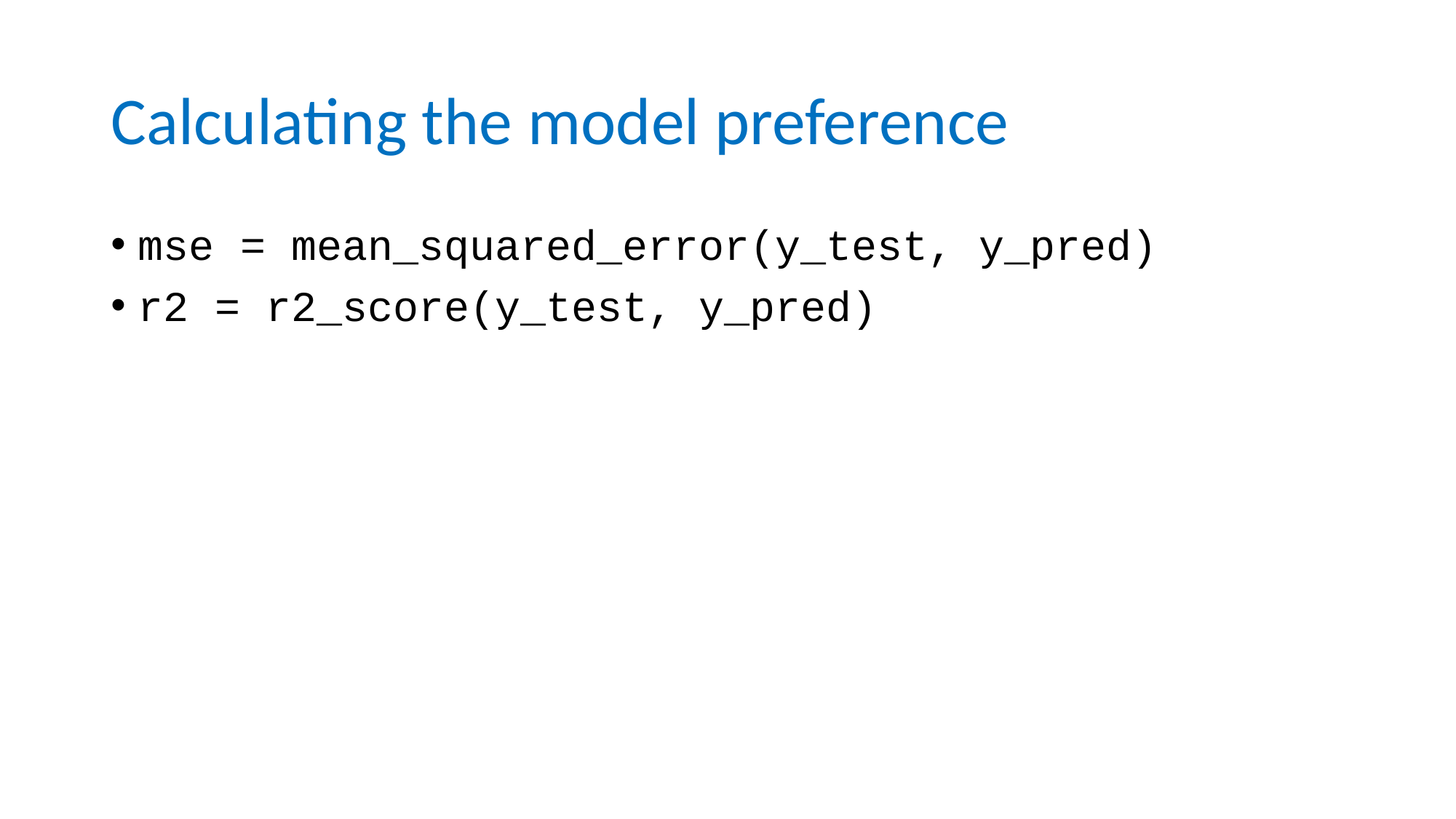

# Calculating the model preference
mse = mean_squared_error(y_test, y_pred)
r2 = r2_score(y_test, y_pred)